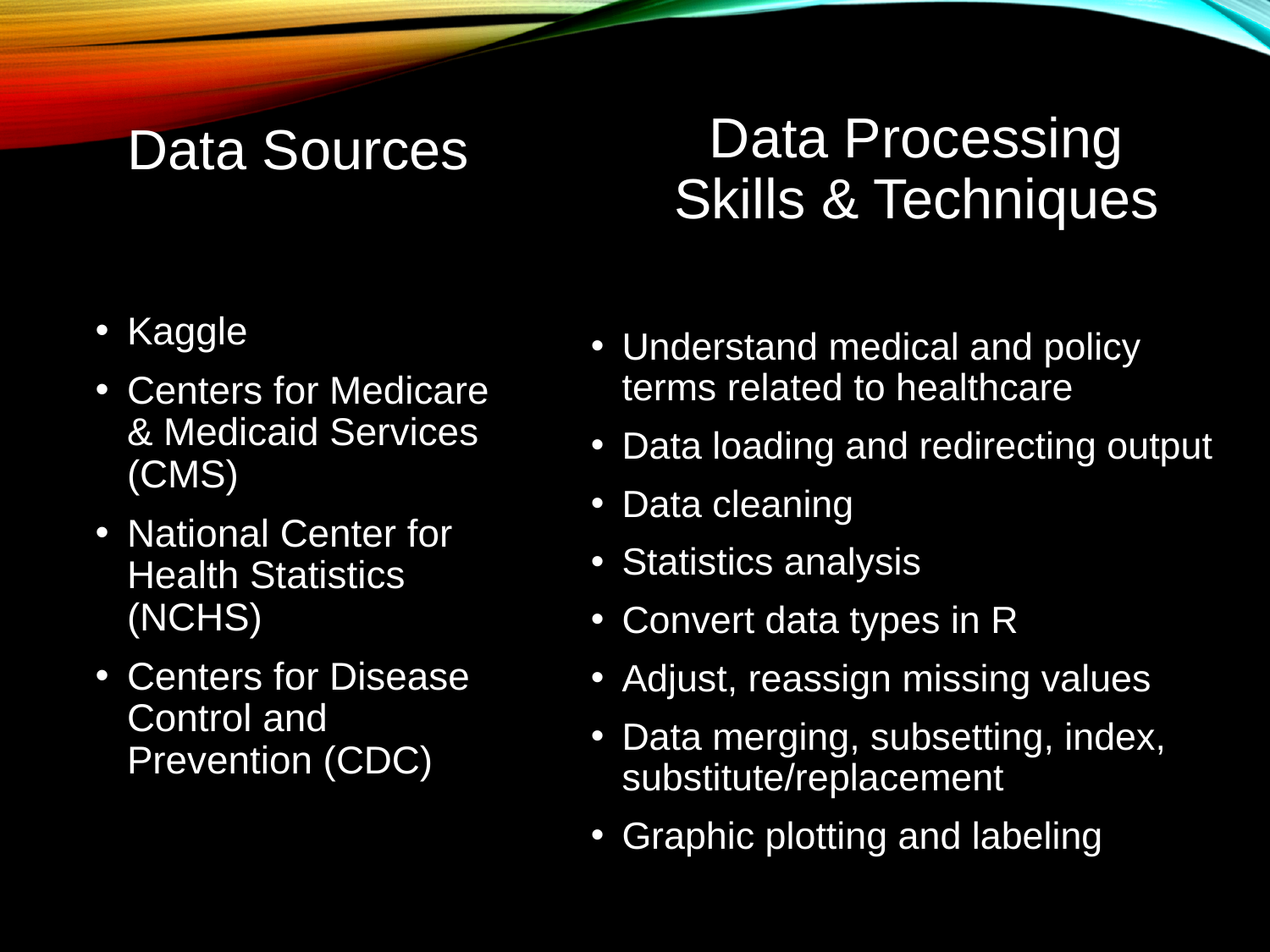

# Data Sources
Data Processing Skills & Techniques

Understand medical and policy terms related to healthcare
Data loading and redirecting output
Data cleaning
Statistics analysis
Convert data types in R
Adjust, reassign missing values
Data merging, subsetting, index, substitute/replacement
Graphic plotting and labeling

Kaggle
Centers for Medicare & Medicaid Services (CMS)
National Center for Health Statistics (NCHS)
Centers for Disease Control and Prevention (CDC)